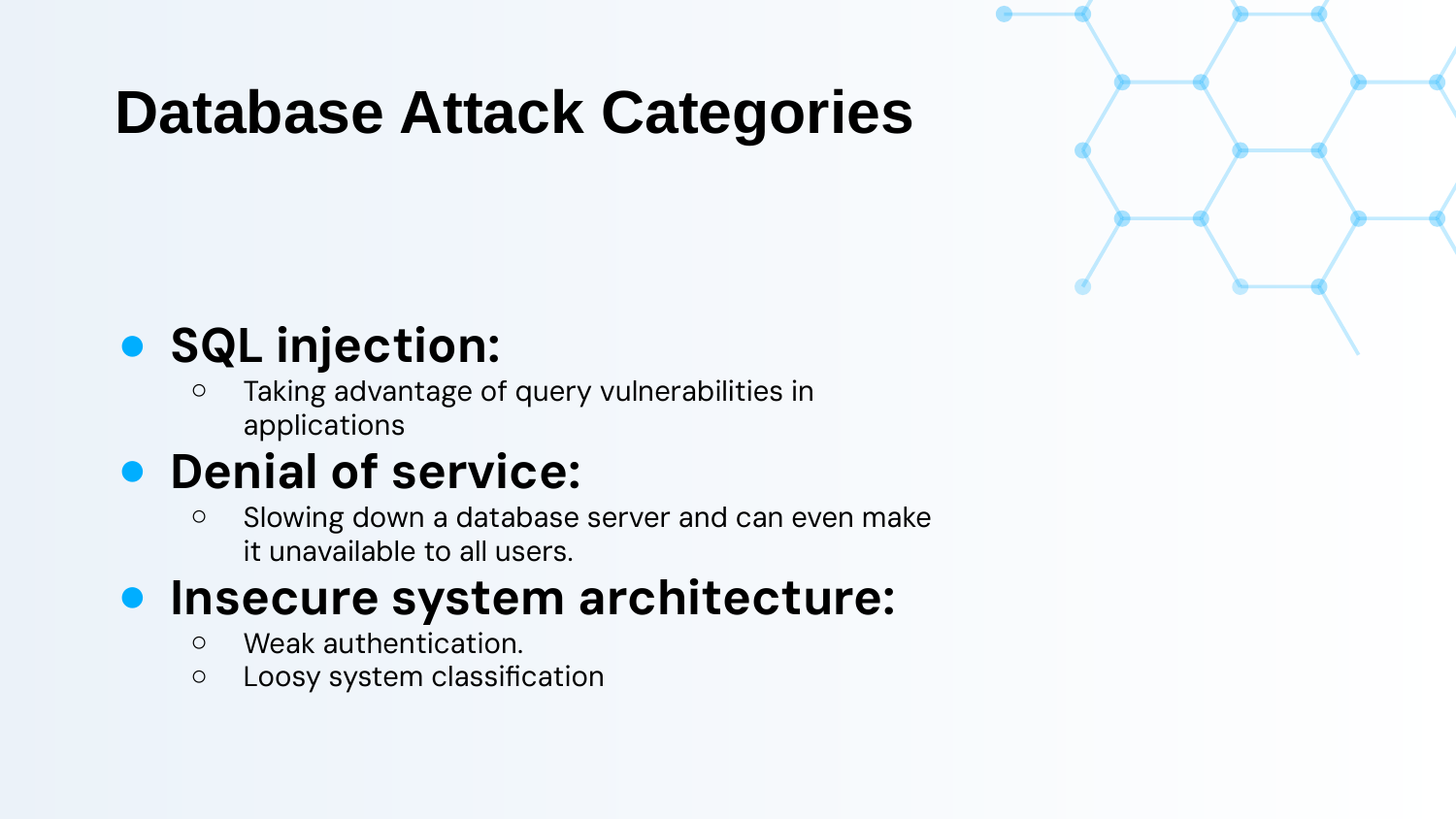

Database Attack Categories
SQL injection:
Taking advantage of query vulnerabilities in applications
Denial of service:
Slowing down a database server and can even make it unavailable to all users.
Insecure system architecture:
Weak authentication.
Loosy system classification